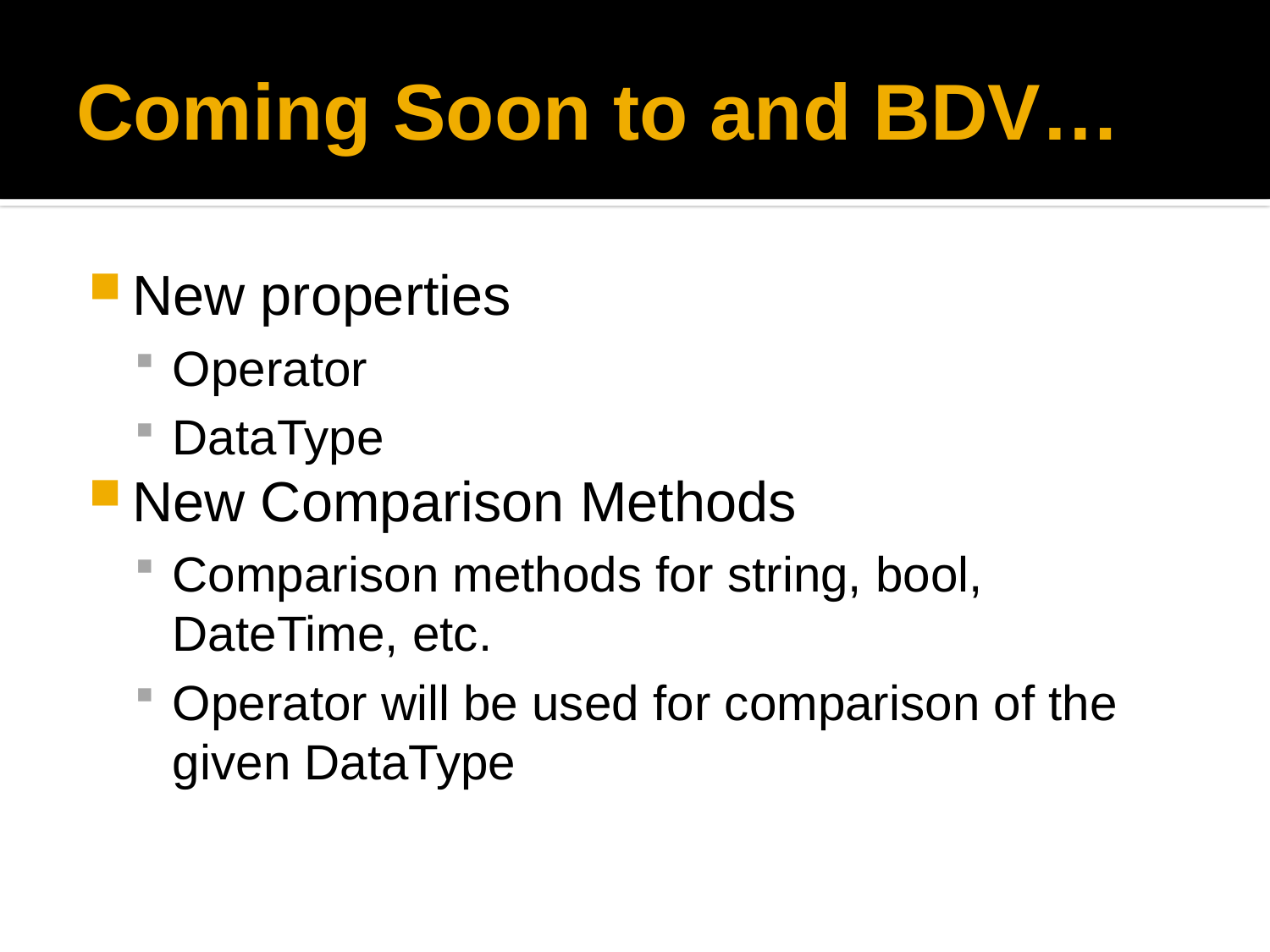

# Coming Soon to and BDV…
New properties
Operator
DataType
New Comparison Methods
Comparison methods for string, bool, DateTime, etc.
Operator will be used for comparison of the given DataType